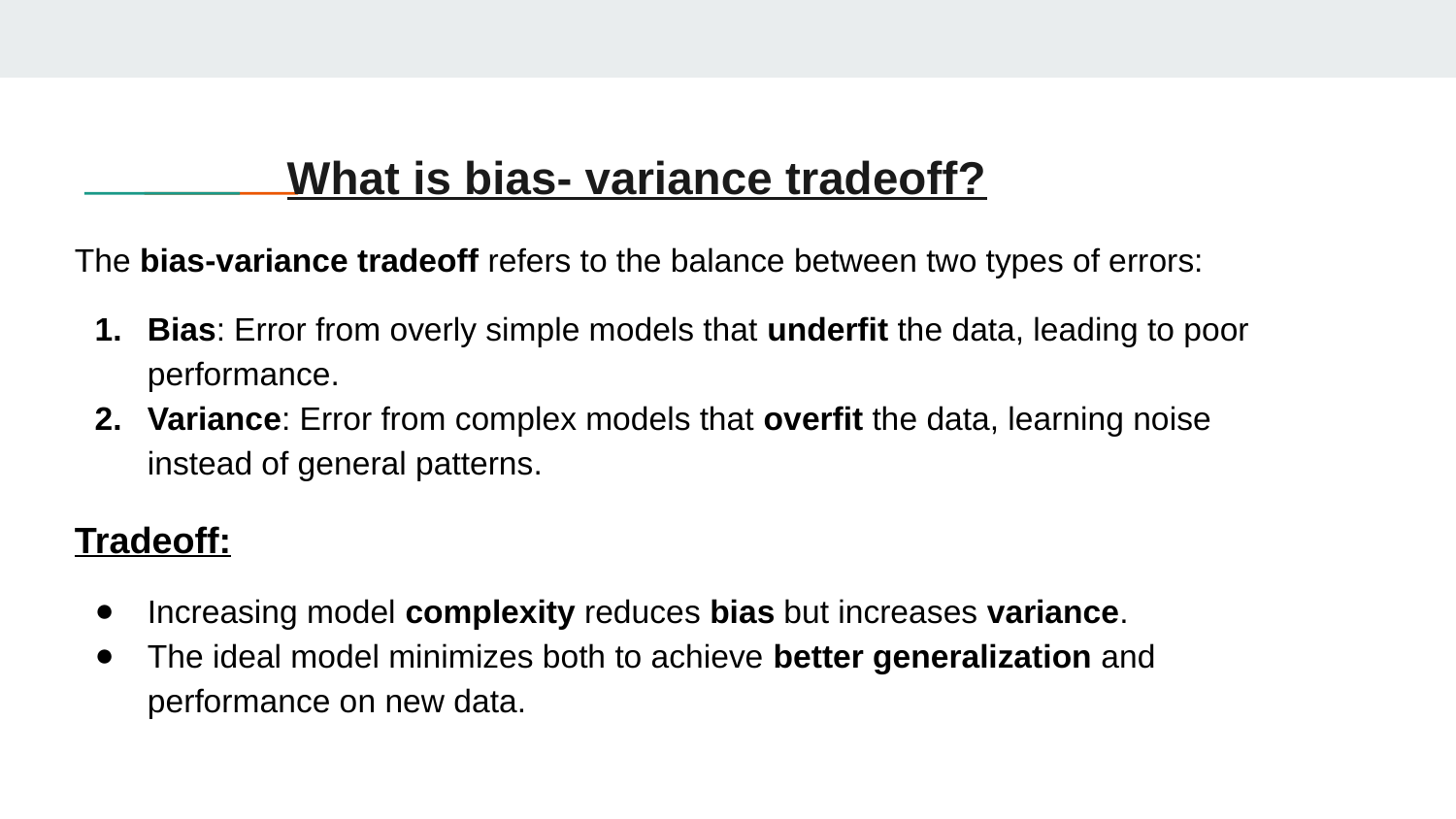

# What is bias- variance tradeoff?
The bias-variance tradeoff refers to the balance between two types of errors:
Bias: Error from overly simple models that underfit the data, leading to poor performance.
Variance: Error from complex models that overfit the data, learning noise instead of general patterns.
Tradeoff:
Increasing model complexity reduces bias but increases variance.
The ideal model minimizes both to achieve better generalization and performance on new data.